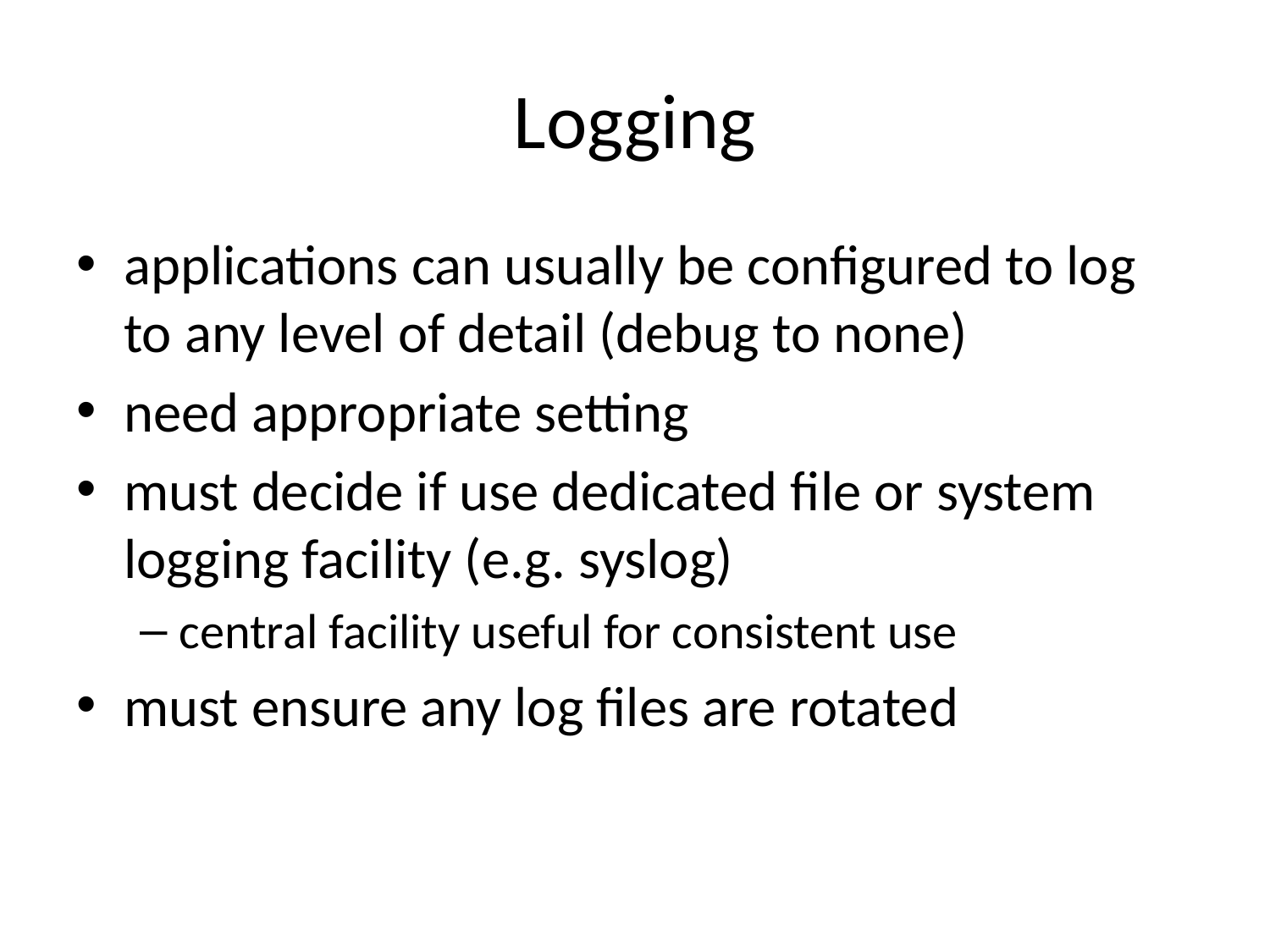

# Logging
applications can usually be configured to log to any level of detail (debug to none)
need appropriate setting
must decide if use dedicated file or system logging facility (e.g. syslog)
central facility useful for consistent use
must ensure any log files are rotated